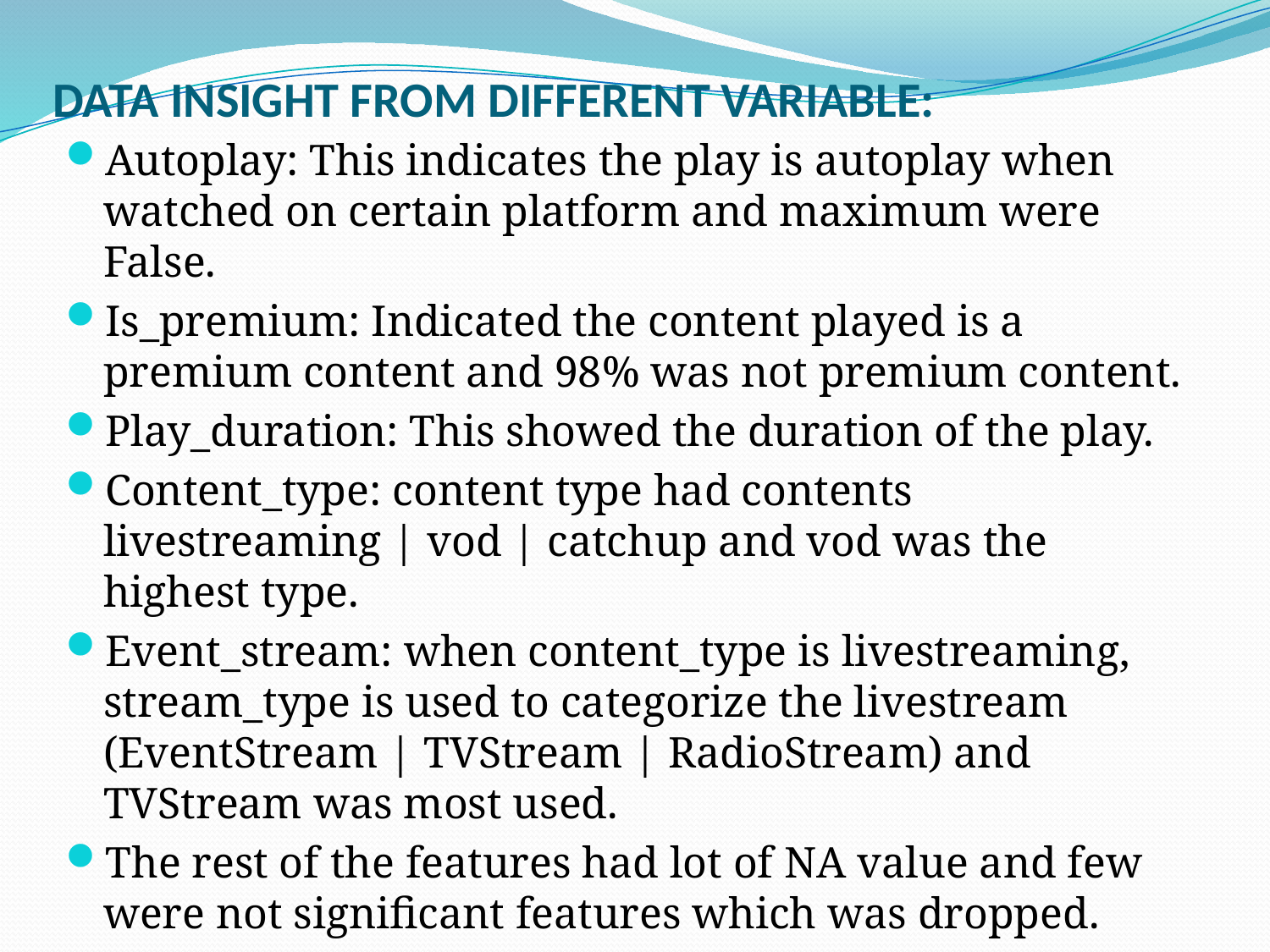

# DATA INSIGHT FROM DIFFERENT VARIABLE:
Autoplay: This indicates the play is autoplay when watched on certain platform and maximum were False.
Is_premium: Indicated the content played is a premium content and 98% was not premium content.
Play_duration: This showed the duration of the play.
Content_type: content type had contents livestreaming | vod | catchup and vod was the highest type.
Event_stream: when content_type is livestreaming, stream_type is used to categorize the livestream (EventStream | TVStream | RadioStream) and TVStream was most used.
The rest of the features had lot of NA value and few were not significant features which was dropped.